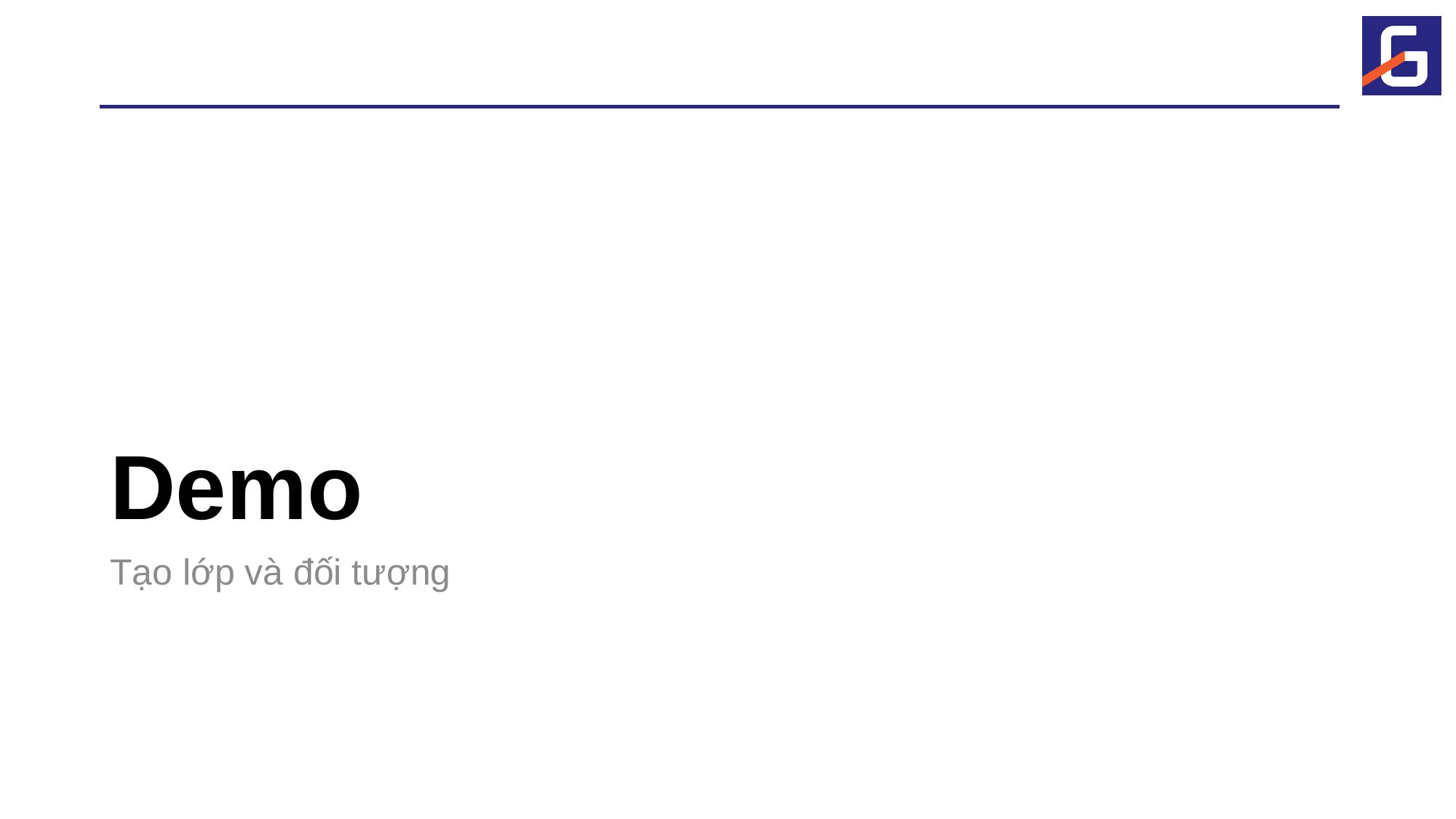

# Demo
Tạo lớp và đối tượng